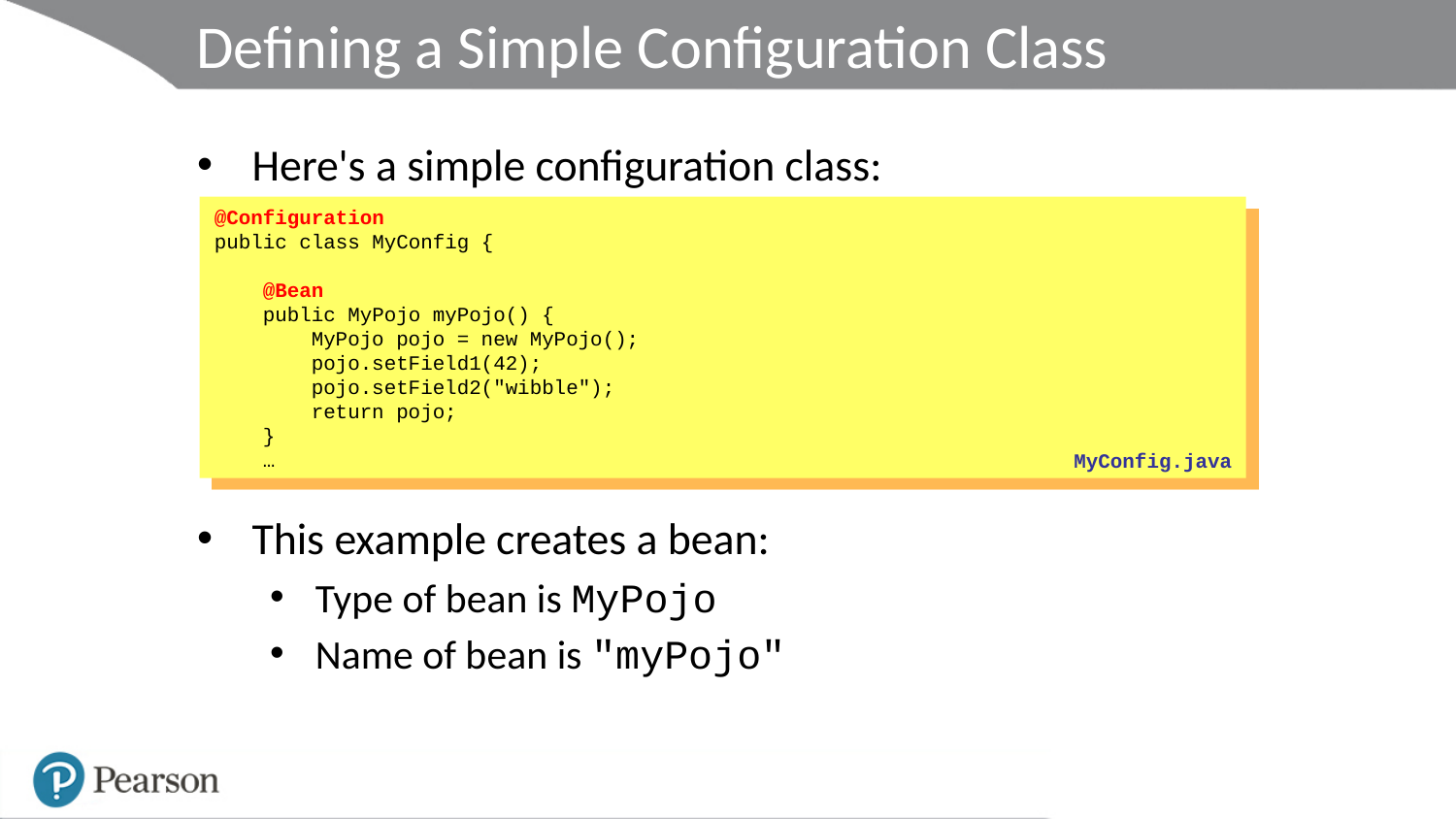

# Defining a Simple Configuration Class
Here's a simple configuration class:

This example creates a bean:
Type of bean is MyPojo
Name of bean is "myPojo"
@Configuration
public class MyConfig {

    @Bean
    public MyPojo myPojo() {
        MyPojo pojo = new MyPojo();
        pojo.setField1(42);
        pojo.setField2("wibble");
        return pojo;
    }
    …
MyConfig.java